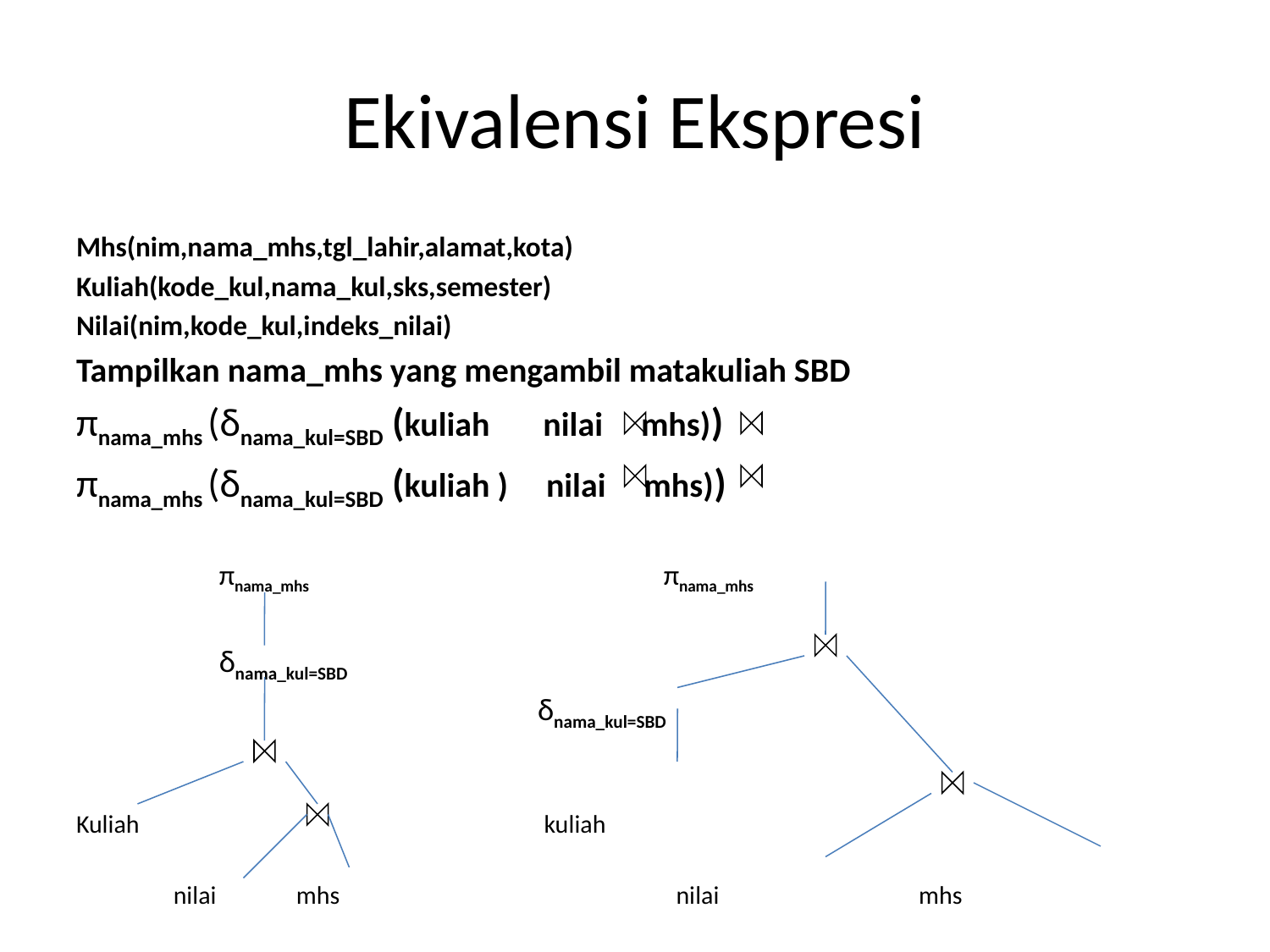

# Ekivalensi Ekspresi
Mhs(nim,nama_mhs,tgl_lahir,alamat,kota)
Kuliah(kode_kul,nama_kul,sks,semester)
Nilai(nim,kode_kul,indeks_nilai)
Tampilkan nama_mhs yang mengambil matakuliah SBD
πnama_mhs (δnama_kul=SBD (kuliah       nilai     mhs))
πnama_mhs (δnama_kul=SBD (kuliah )     nilai     mhs))

		πnama_mhs			 	      πnama_mhs

		δnama_kul=SBD
					  δnama_kul=SBD

Kuliah                                                                       kuliah

                 nilai              mhs                                                           nilai                                   mhs